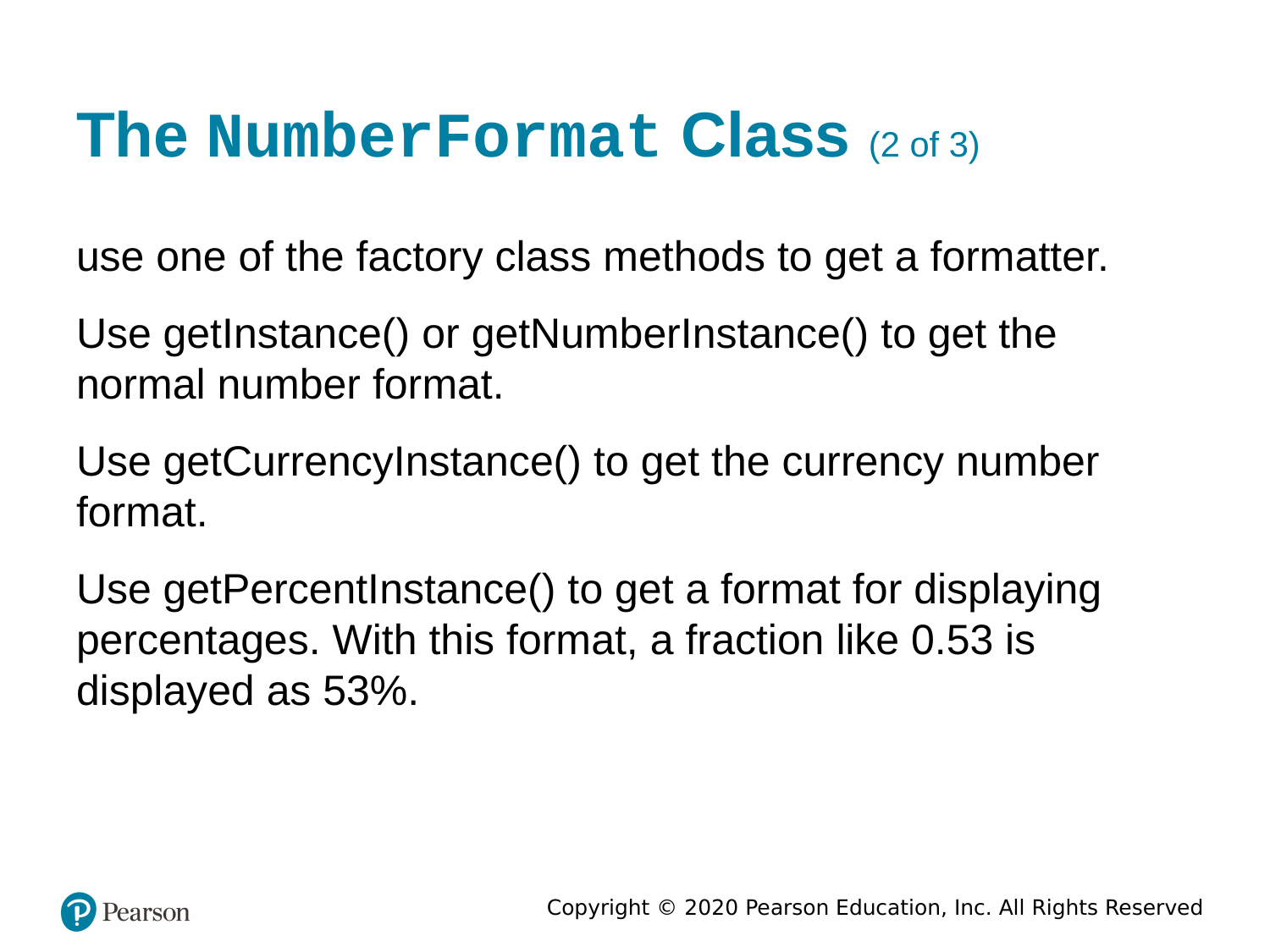

# The NumberFormat Class (2 of 3)
use one of the factory class methods to get a formatter.
Use getInstance() or getNumberInstance() to get the normal number format.
Use getCurrencyInstance() to get the currency number format.
Use getPercentInstance() to get a format for displaying percentages. With this format, a fraction like 0.53 is displayed as 53%.